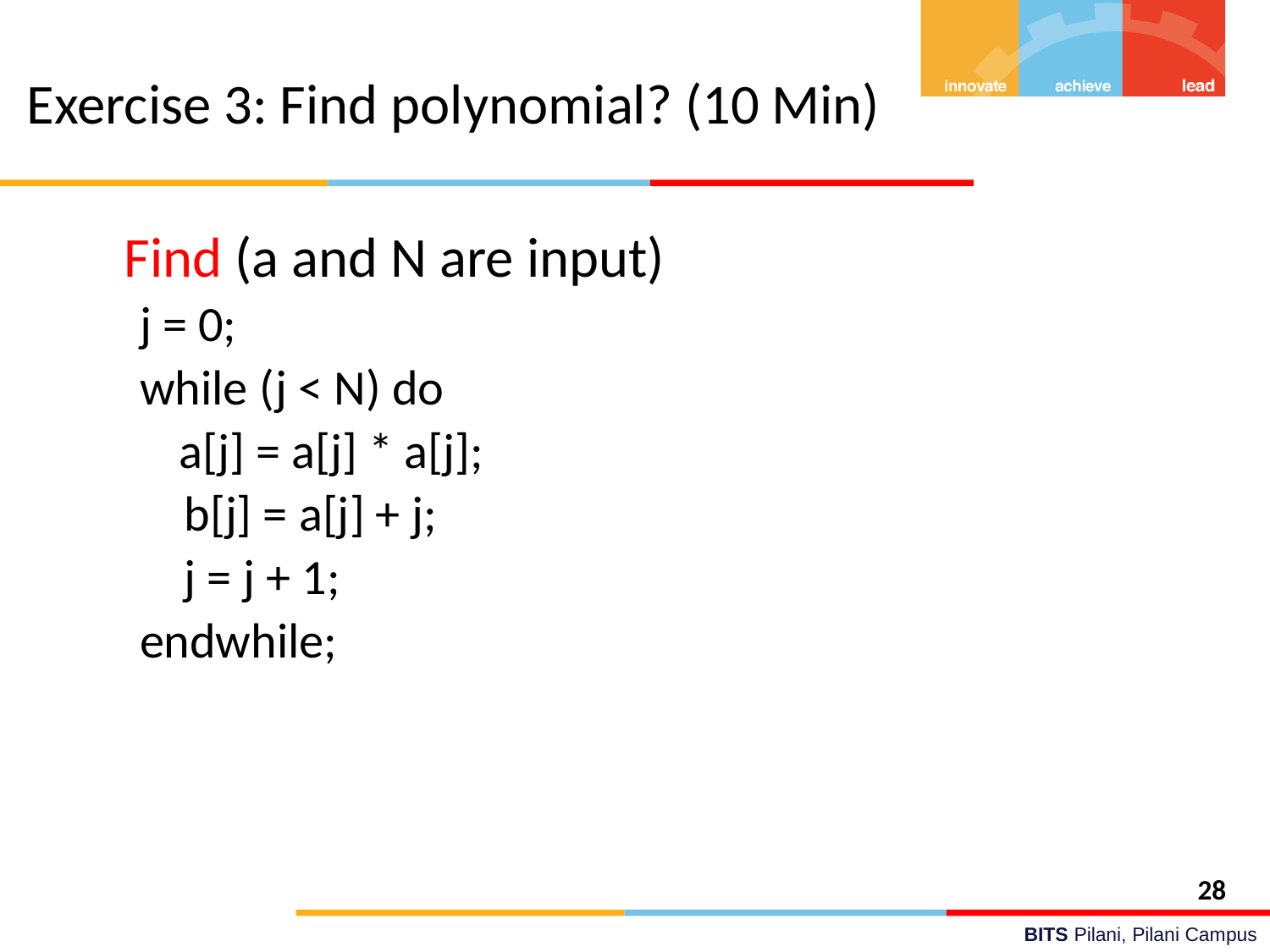

# Exercise 3: Find polynomial? (10 Min)
	Find (a and N are input)
j = 0;
while (j < N) do
	a[j] = a[j] * a[j];
    b[j] = a[j] + j;
    j = j + 1;
endwhile;

28